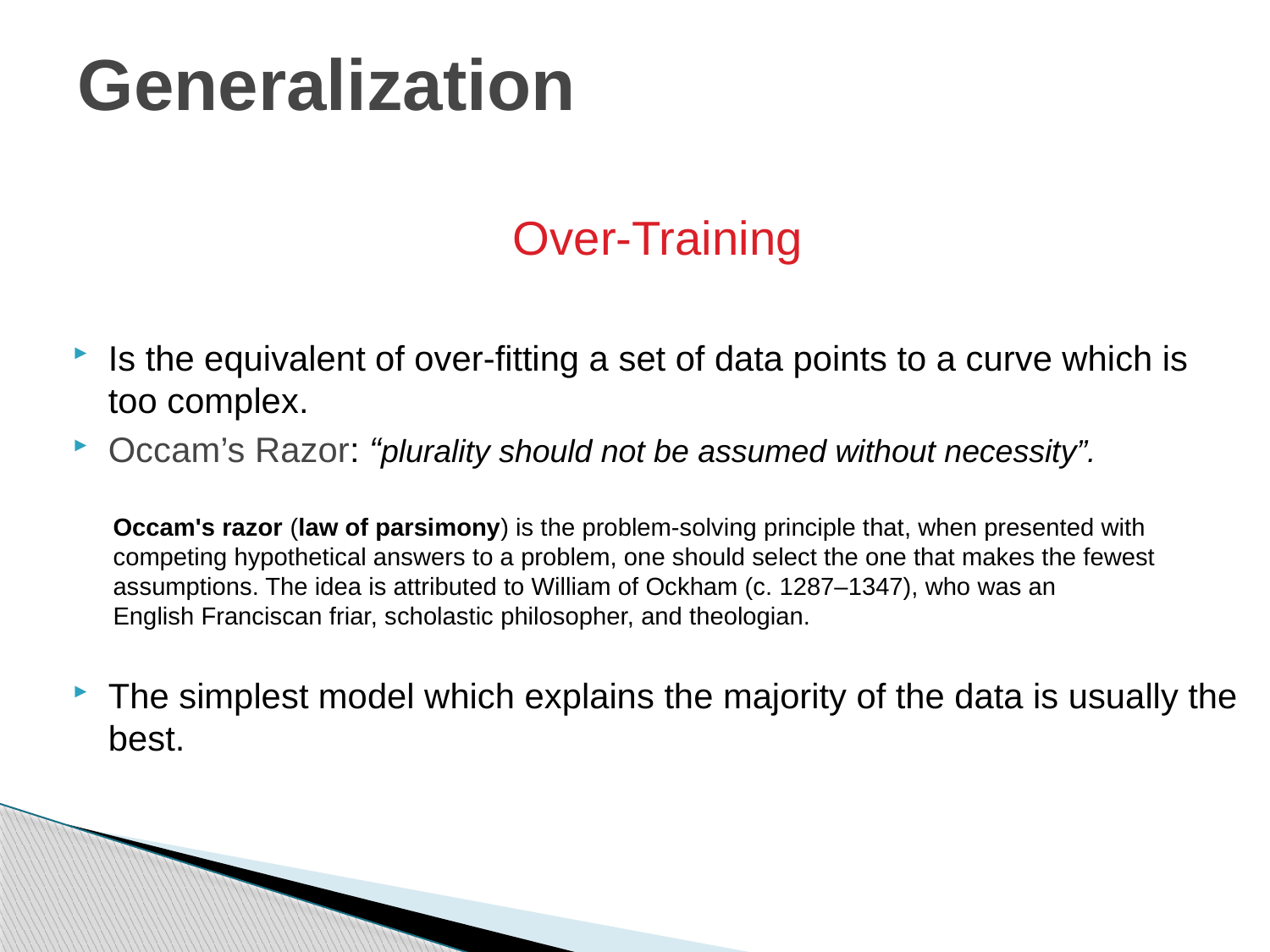

# Generalization
Over-Training

Is the equivalent of over-fitting a set of data points to a curve which is too complex.
Occam’s Razor: “plurality should not be assumed without necessity”.

Occam's razor (law of parsimony) is the problem-solving principle that, when presented with competing hypothetical answers to a problem, one should select the one that makes the fewest assumptions. The idea is attributed to William of Ockham (c. 1287–1347), who was an English Franciscan friar, scholastic philosopher, and theologian.

The simplest model which explains the majority of the data is usually the best.